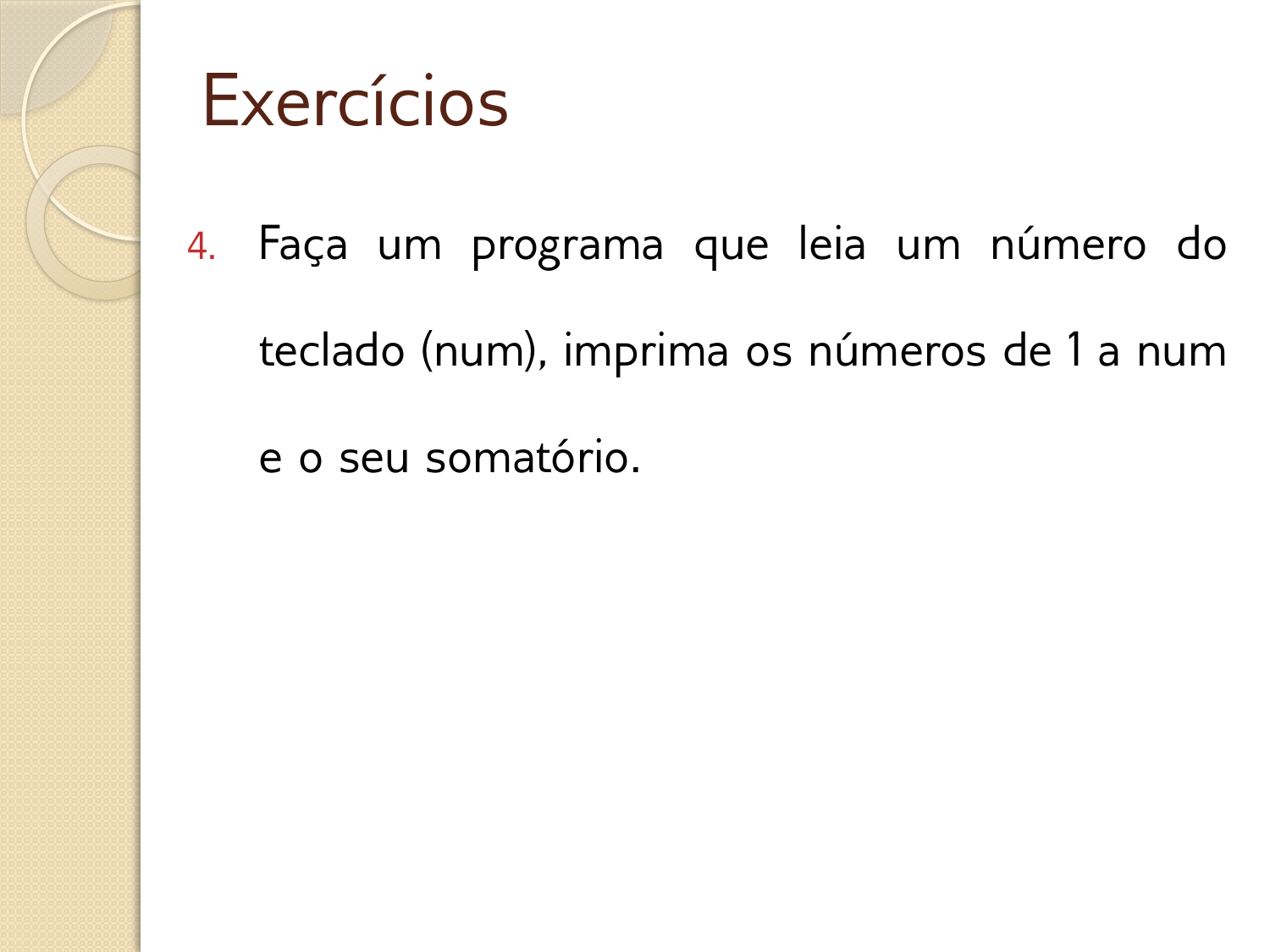

# Exercícios
Faça um programa que leia um número do teclado (num), imprima os números de 1 a num e o seu somatório.